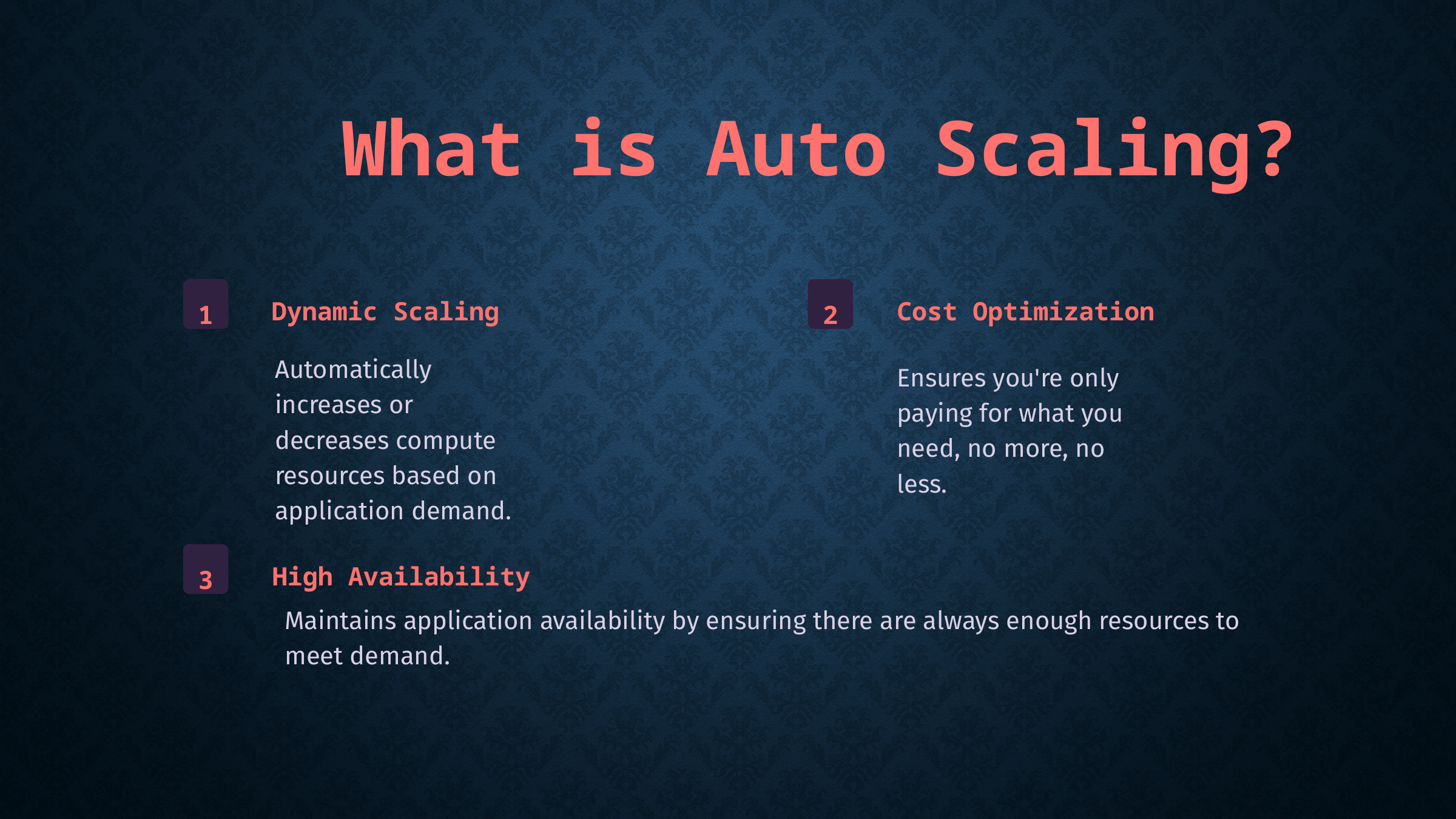

What is Auto Scaling?

1
2
Dynamic Scaling
Cost Optimization
Automatically increases or decreases compute resources based on application demand.
Ensures you're only paying for what you need, no more, no less.

3
High Availability
Maintains application availability by ensuring there are always enough resources to meet demand.